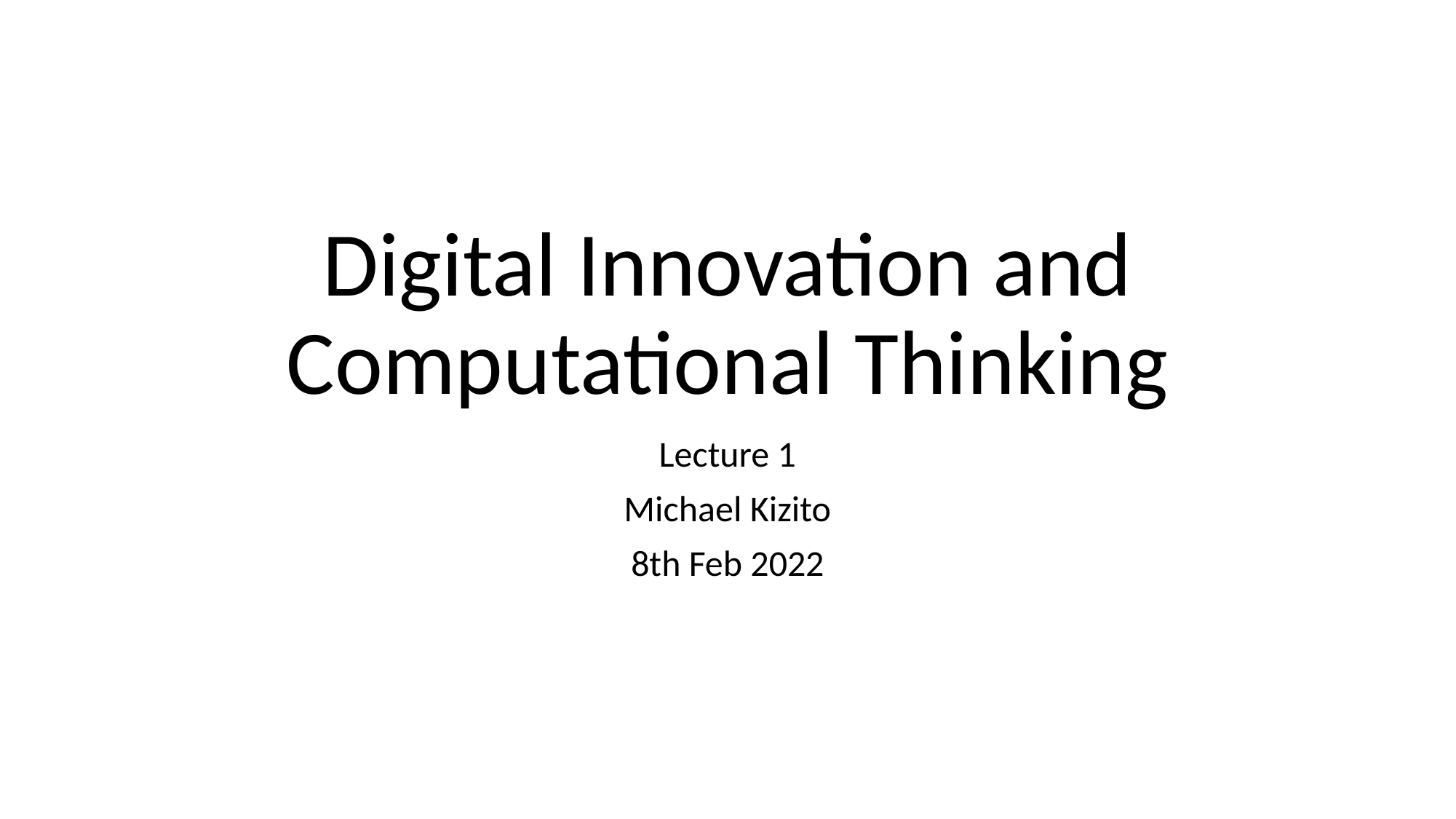

# Digital Innovation and Computational Thinking
Lecture 1
Michael Kizito
8th Feb 2022